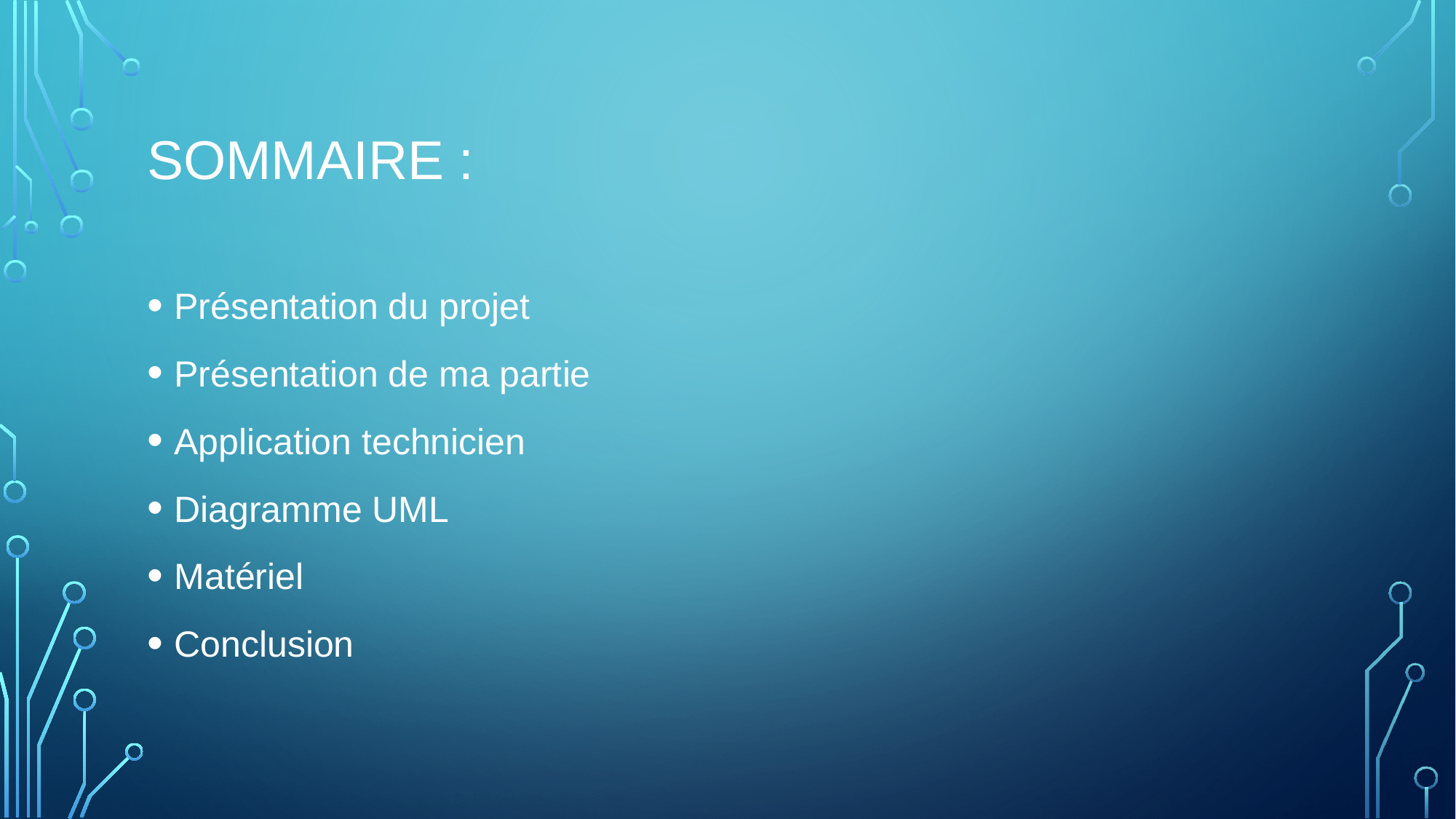

# Sommaire :
Présentation du projet
Présentation de ma partie
Application technicien
Diagramme UML
Matériel
Conclusion